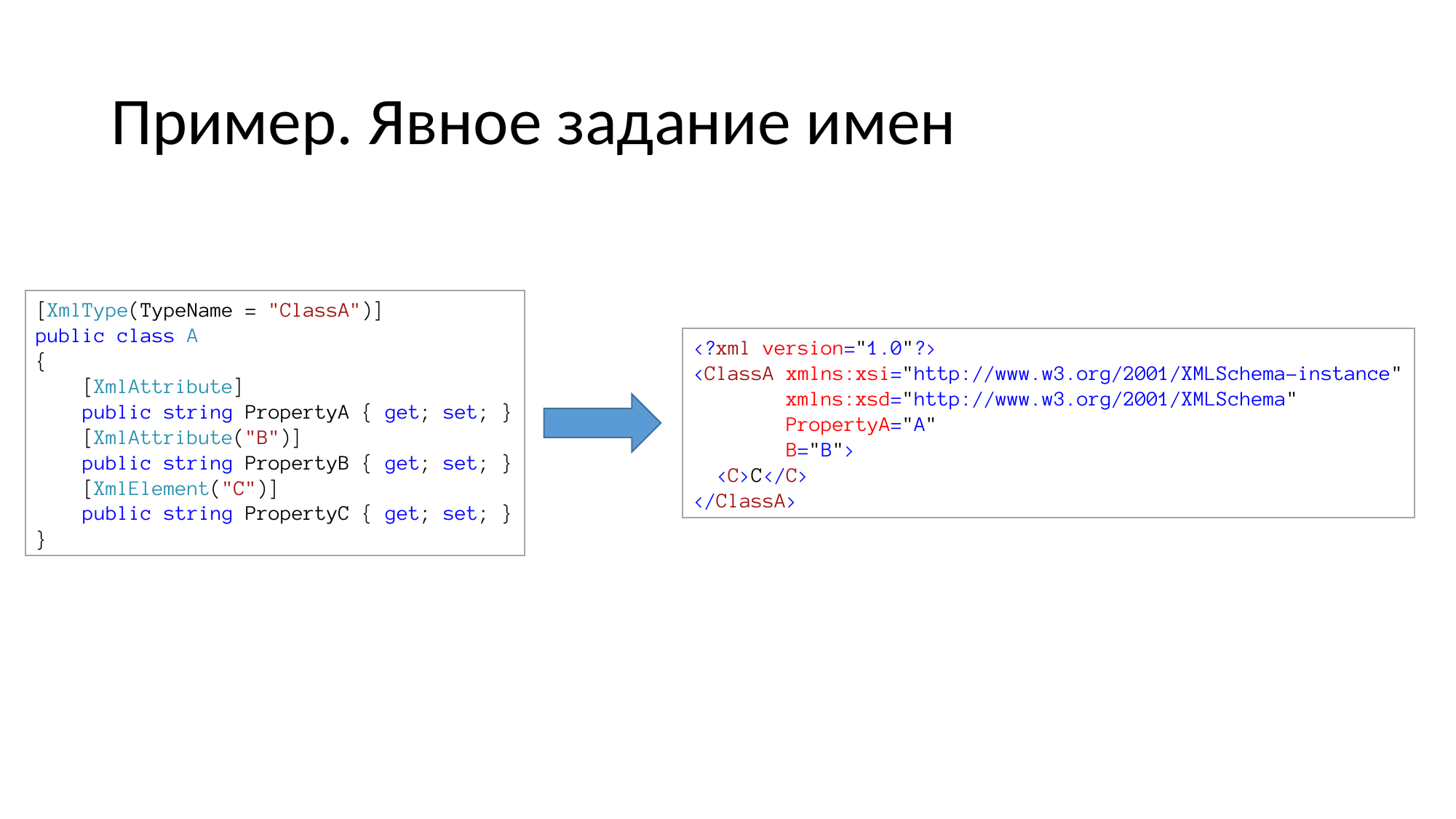

# Пример. Явное задание имен
[XmlType(TypeName = "ClassA")]
public class A
{
    [XmlAttribute]
    public string PropertyA { get; set; }
    [XmlAttribute("B")]
    public string PropertyB { get; set; }
    [XmlElement("C")]
    public string PropertyC { get; set; }
}
<?xml version="1.0"?>
<ClassA xmlns:xsi="http://www.w3.org/2001/XMLSchema-instance"
        xmlns:xsd="http://www.w3.org/2001/XMLSchema" 
        PropertyA="A" 
        B="B">
  <C>C</C>
</ClassA>